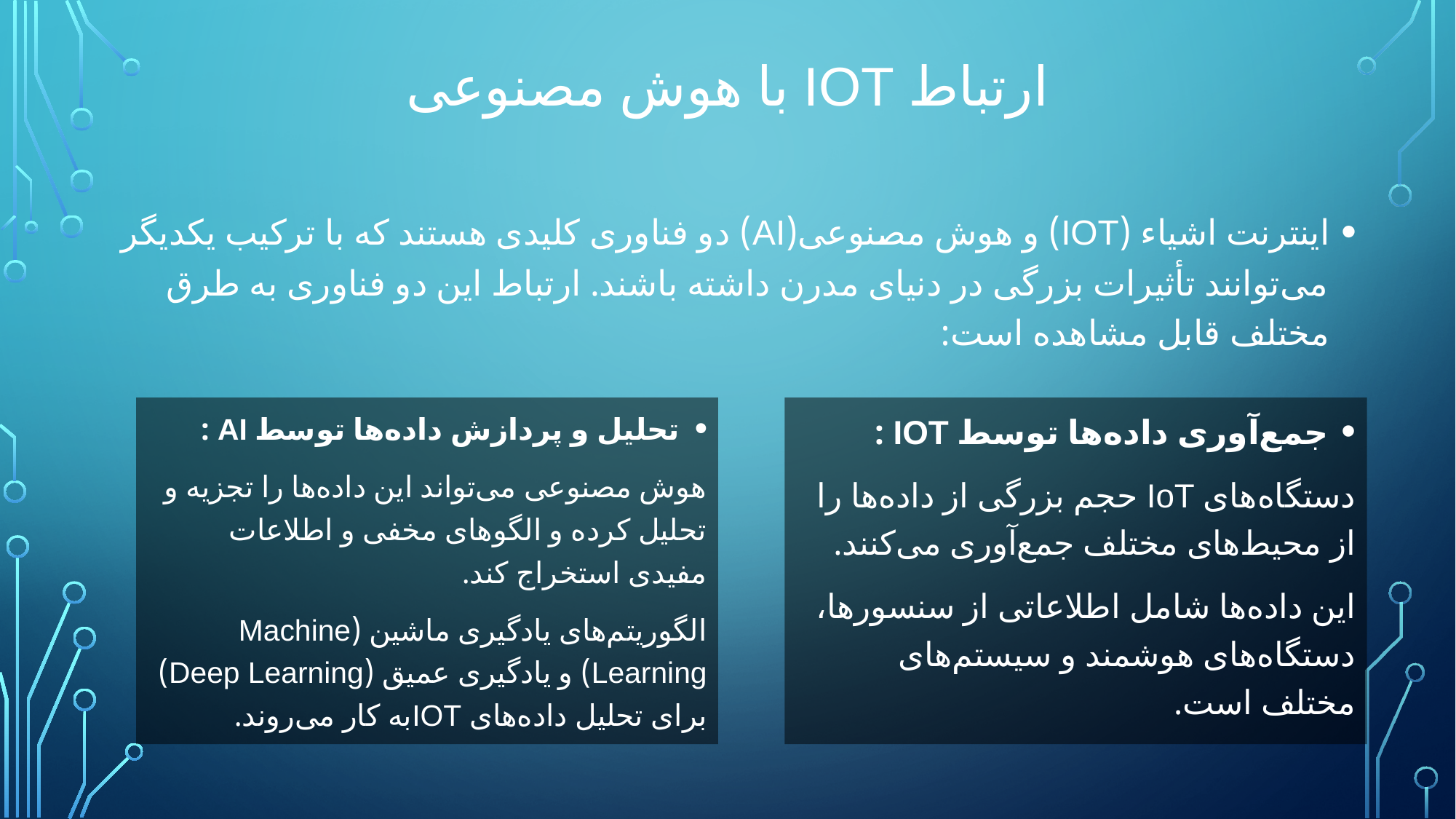

# ارتباط IoT با هوش مصنوعی
اینترنت اشیاء (IOT) و هوش مصنوعی(AI) دو فناوری کلیدی هستند که با ترکیب یکدیگر می‌توانند تأثیرات بزرگی در دنیای مدرن داشته باشند. ارتباط این دو فناوری به طرق مختلف قابل مشاهده است:

تحلیل و پردازش داده‌ها توسط AI :
هوش مصنوعی می‌تواند این داده‌ها را تجزیه و تحلیل کرده و الگوهای مخفی و اطلاعات مفیدی استخراج کند.
الگوریتم‌های یادگیری ماشین (Machine Learning) و یادگیری عمیق (Deep Learning) برای تحلیل داده‌های IOTبه کار می‌روند.
جمع‌آوری داده‌ها توسط IOT :
دستگاه‌های IoT حجم بزرگی از داده‌ها را از محیط‌های مختلف جمع‌آوری می‌کنند.
این داده‌ها شامل اطلاعاتی از سنسورها، دستگاه‌های هوشمند و سیستم‌های مختلف است.